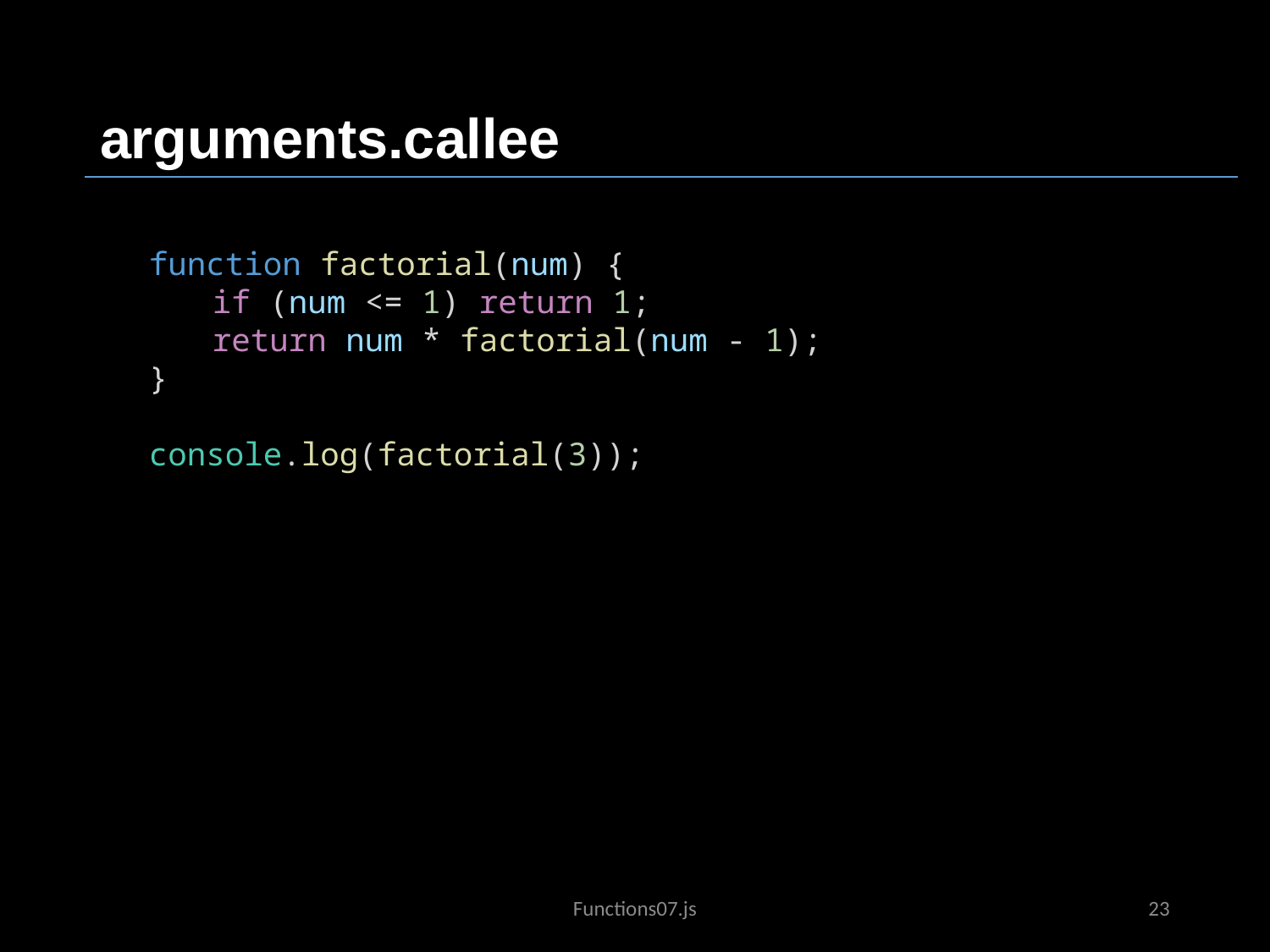

arguments.callee

function factorial(num) {
if (num <= 1) return 1;
return num * factorial(num - 1);
}
console.log(factorial(3));
JavaScriptObjects02.js
Functions07.js
23